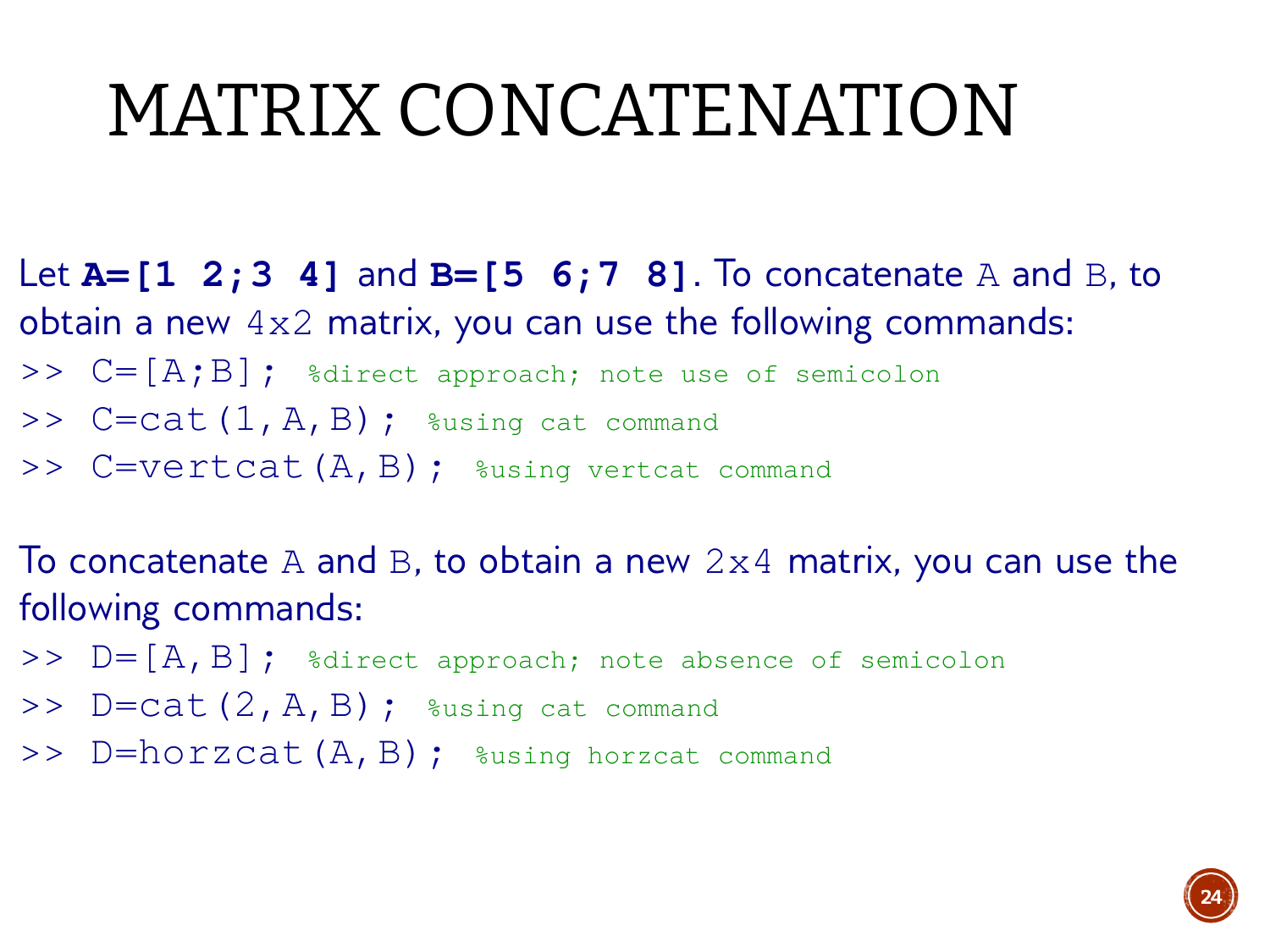

# Matrix concatenation
Let A=[1 2;3 4] and B=[5 6;7 8]. To concatenate A and B, to obtain a new 4x2 matrix, you can use the following commands:
>> C=[A;B]; %direct approach; note use of semicolon
>> C=cat(1,A,B); %using cat command
>> C=vertcat(A,B); %using vertcat command

To concatenate A and B, to obtain a new 2x4 matrix, you can use the following commands:
>> D=[A,B]; %direct approach; note absence of semicolon
>> D=cat(2,A,B); %using cat command
>> D=horzcat(A,B); %using horzcat command
24